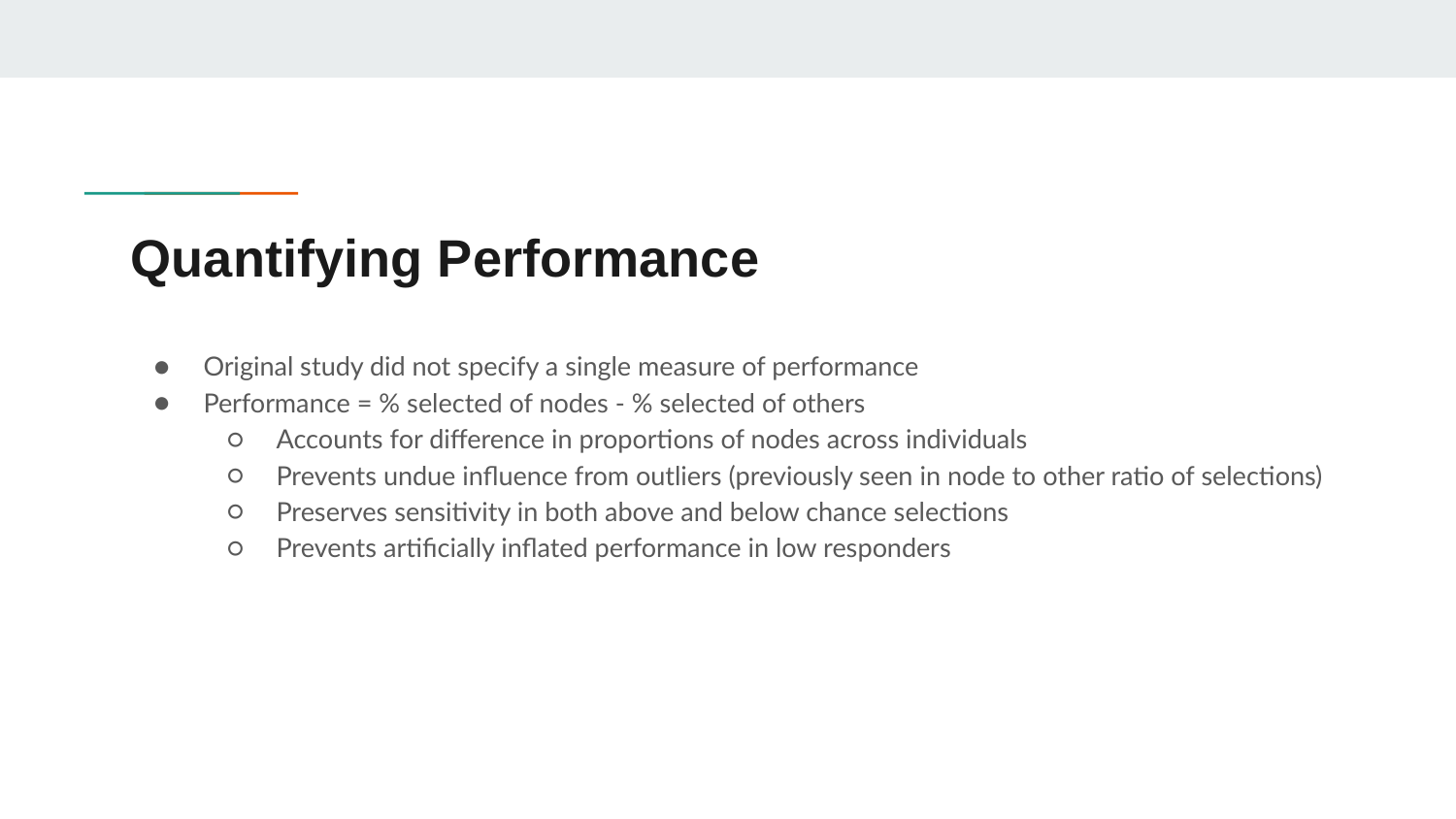

# Quantifying Performance
Original study did not specify a single measure of performance
Performance = % selected of nodes - % selected of others
Accounts for difference in proportions of nodes across individuals
Prevents undue influence from outliers (previously seen in node to other ratio of selections)
Preserves sensitivity in both above and below chance selections
Prevents artificially inflated performance in low responders